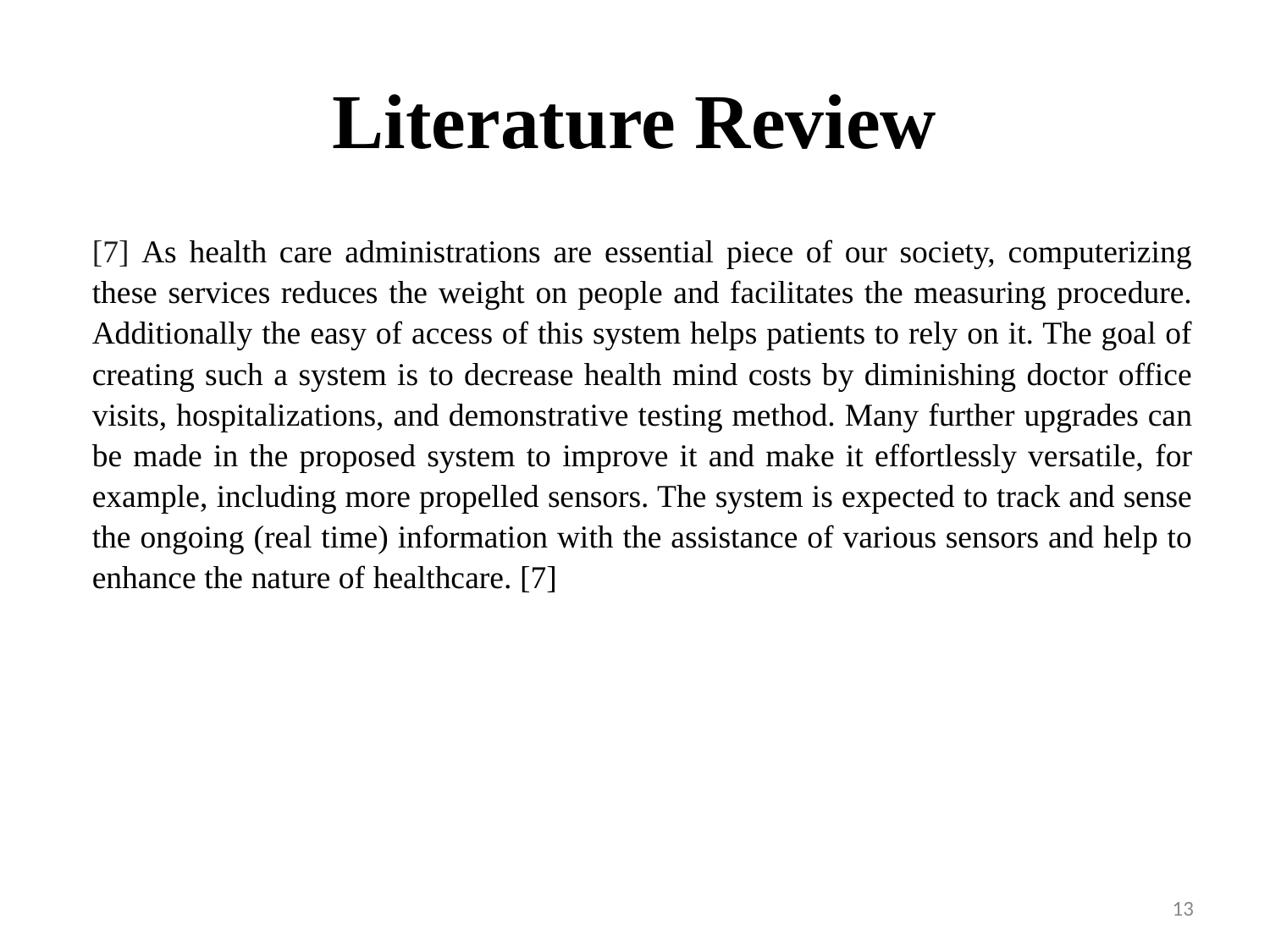

# Literature Review
[7] As health care administrations are essential piece of our society, computerizing these services reduces the weight on people and facilitates the measuring procedure. Additionally the easy of access of this system helps patients to rely on it. The goal of creating such a system is to decrease health mind costs by diminishing doctor office visits, hospitalizations, and demonstrative testing method. Many further upgrades can be made in the proposed system to improve it and make it effortlessly versatile, for example, including more propelled sensors. The system is expected to track and sense the ongoing (real time) information with the assistance of various sensors and help to enhance the nature of healthcare. [7]

13